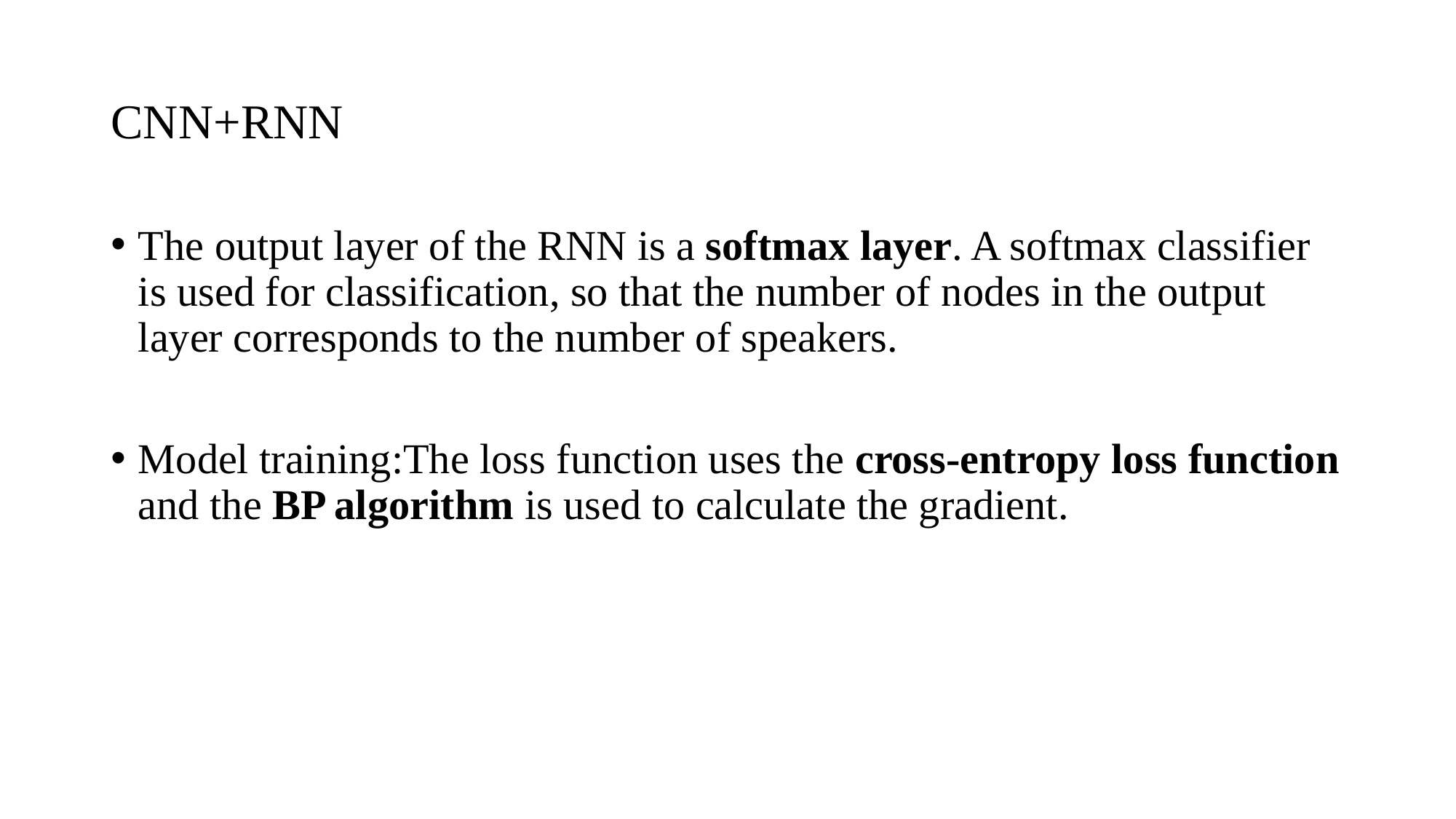

# CNN+RNN
The output layer of the RNN is a softmax layer. A softmax classifier is used for classification, so that the number of nodes in the output layer corresponds to the number of speakers.

Model training:The loss function uses the cross-entropy loss function and the BP algorithm is used to calculate the gradient.